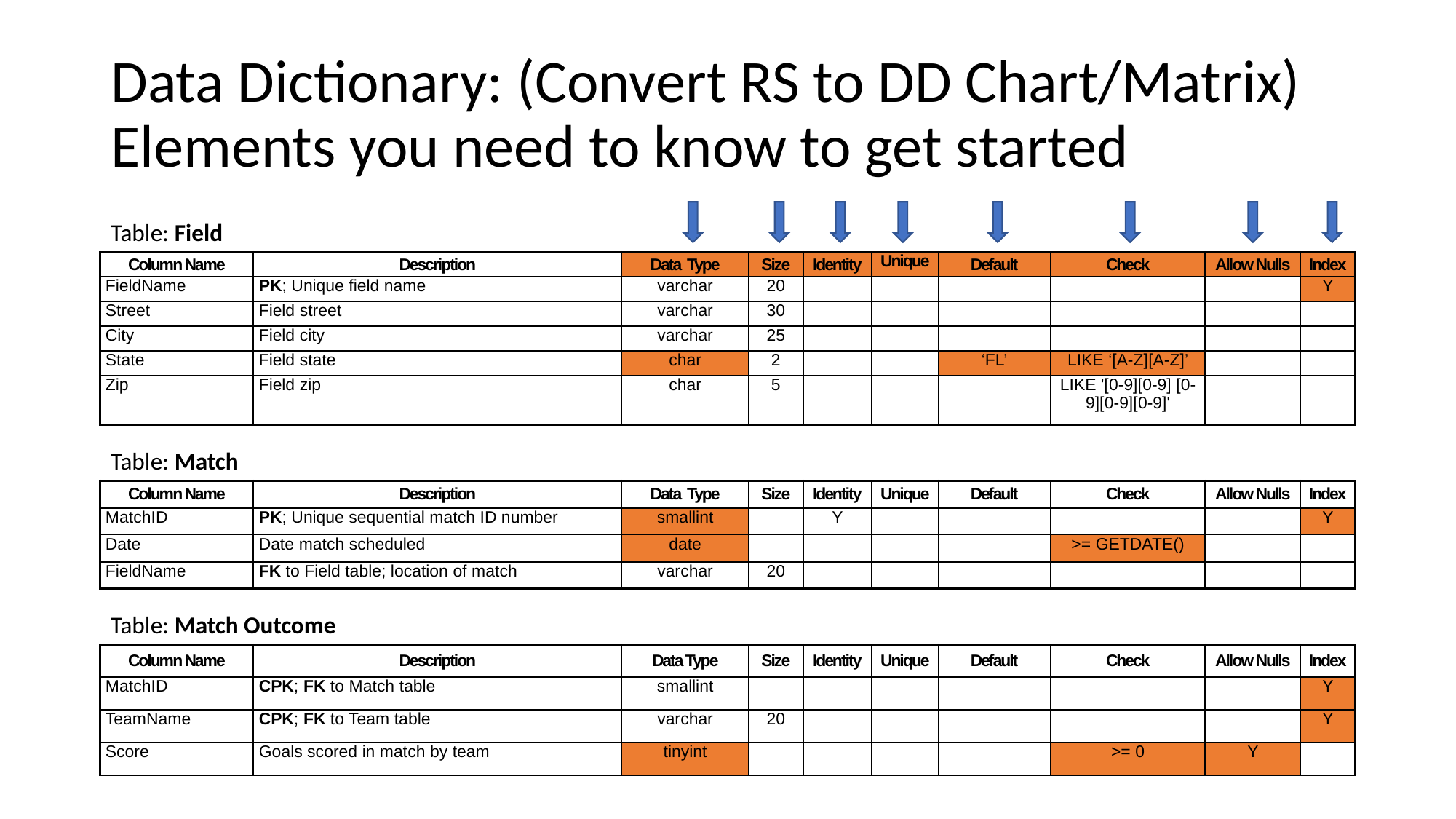

# Data Dictionary: (Convert RS to DD Chart/Matrix) Elements you need to know to get started

Table: Field
| Column Name | Description | Data Type | Size | Identity | Unique | Default | Check | Allow Nulls | Index |
| --- | --- | --- | --- | --- | --- | --- | --- | --- | --- |
| FieldName | PK; Unique field name | varchar | 20 |  |  |  |  |  | Y |
| Street | Field street | varchar | 30 |  |  |  |  |  |  |
| City | Field city | varchar | 25 |  |  |  |  |  |  |
| State | Field state | char | 2 |  |  | ‘FL’ | LIKE ‘[A-Z][A-Z]’ |  |  |
| Zip | Field zip | char | 5 |  |  |  | LIKE '[0-9][0-9] [0-9][0-9][0-9]' |  |  |
Table: Match
| Column Name | Description | Data Type | Size | Identity | Unique | Default | Check | Allow Nulls | Index |
| --- | --- | --- | --- | --- | --- | --- | --- | --- | --- |
| MatchID | PK; Unique sequential match ID number | smallint |  | Y |  |  |  |  | Y |
| Date | Date match scheduled | date |  |  |  |  | >= GETDATE() |  |  |
| FieldName | FK to Field table; location of match | varchar | 20 |  |  |  |  |  |  |
Table: Match Outcome
| Column Name | Description | Data Type | Size | Identity | Unique | Default | Check | Allow Nulls | Index |
| --- | --- | --- | --- | --- | --- | --- | --- | --- | --- |
| MatchID | CPK; FK to Match table | smallint |  |  |  |  |  |  | Y |
| TeamName | CPK; FK to Team table | varchar | 20 |  |  |  |  |  | Y |
| Score | Goals scored in match by team | tinyint |  |  |  |  | >= 0 | Y |  |